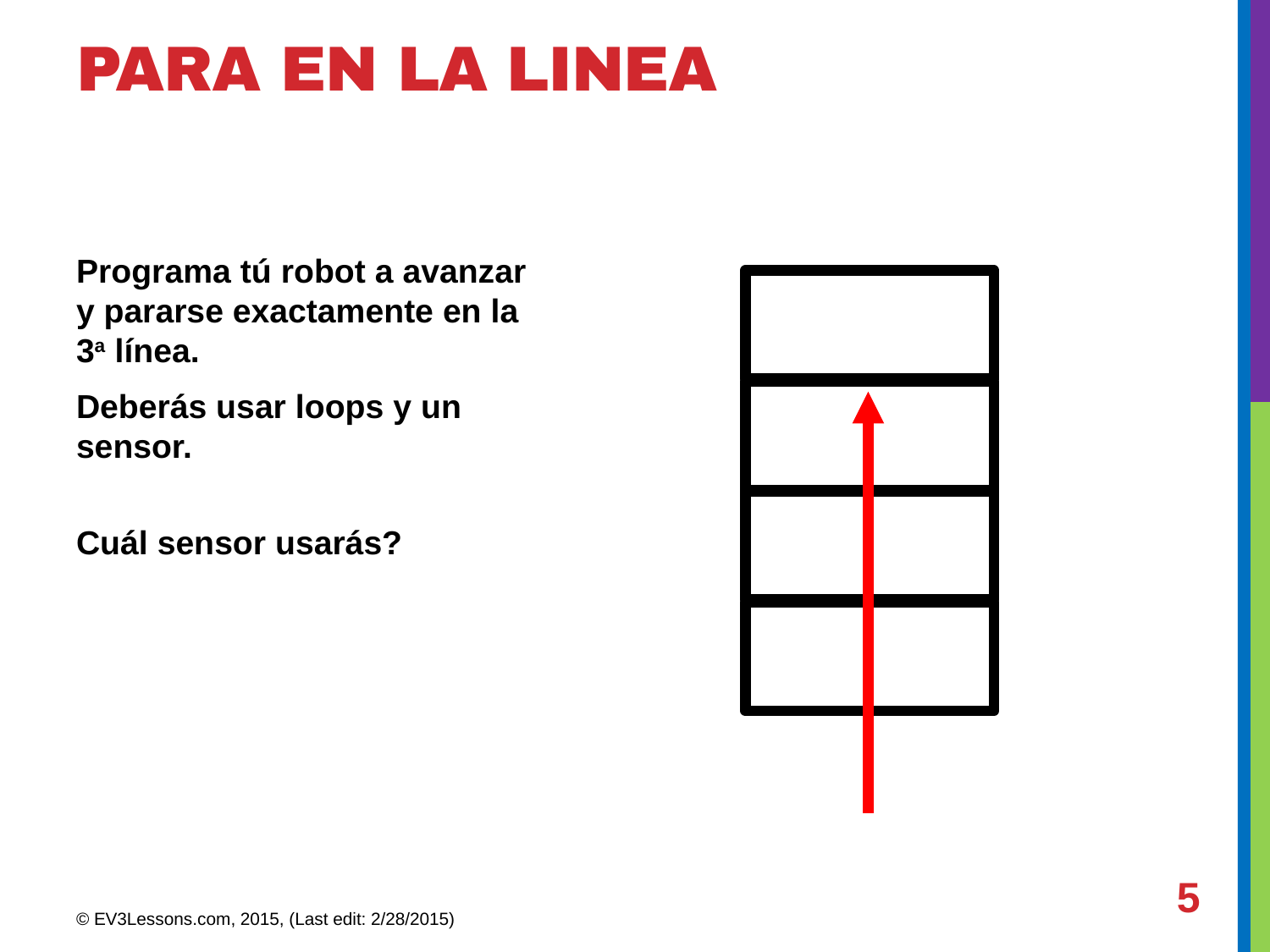

# Para en la linea
Programa tú robot a avanzar y pararse exactamente en la 3a línea.
Deberás usar loops y un sensor.
Cuál sensor usarás?

5
© EV3Lessons.com, 2015, (Last edit: 2/28/2015)